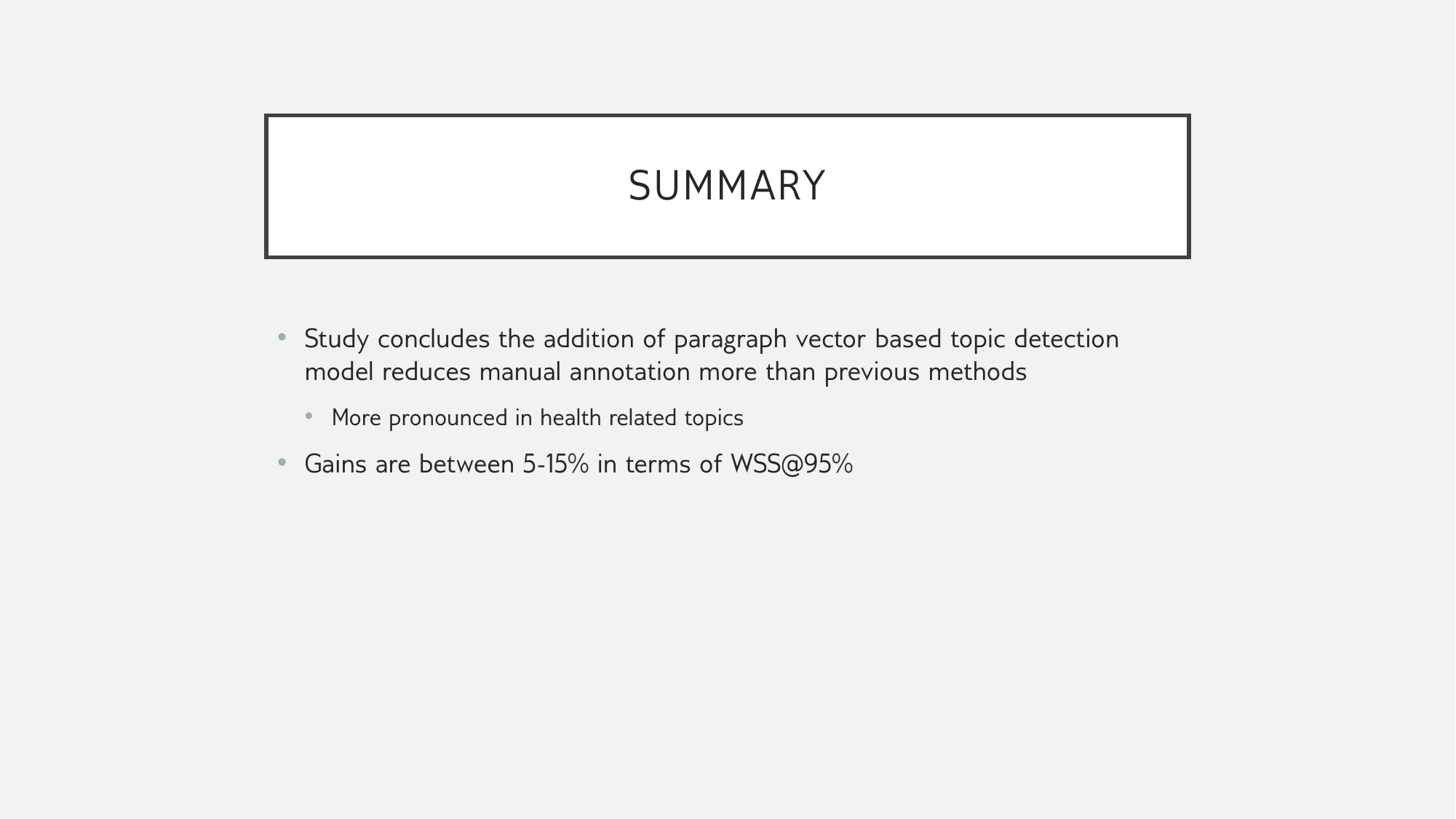

# summary
Study concludes the addition of paragraph vector based topic detection model reduces manual annotation more than previous methods
More pronounced in health related topics
Gains are between 5-15% in terms of WSS@95%